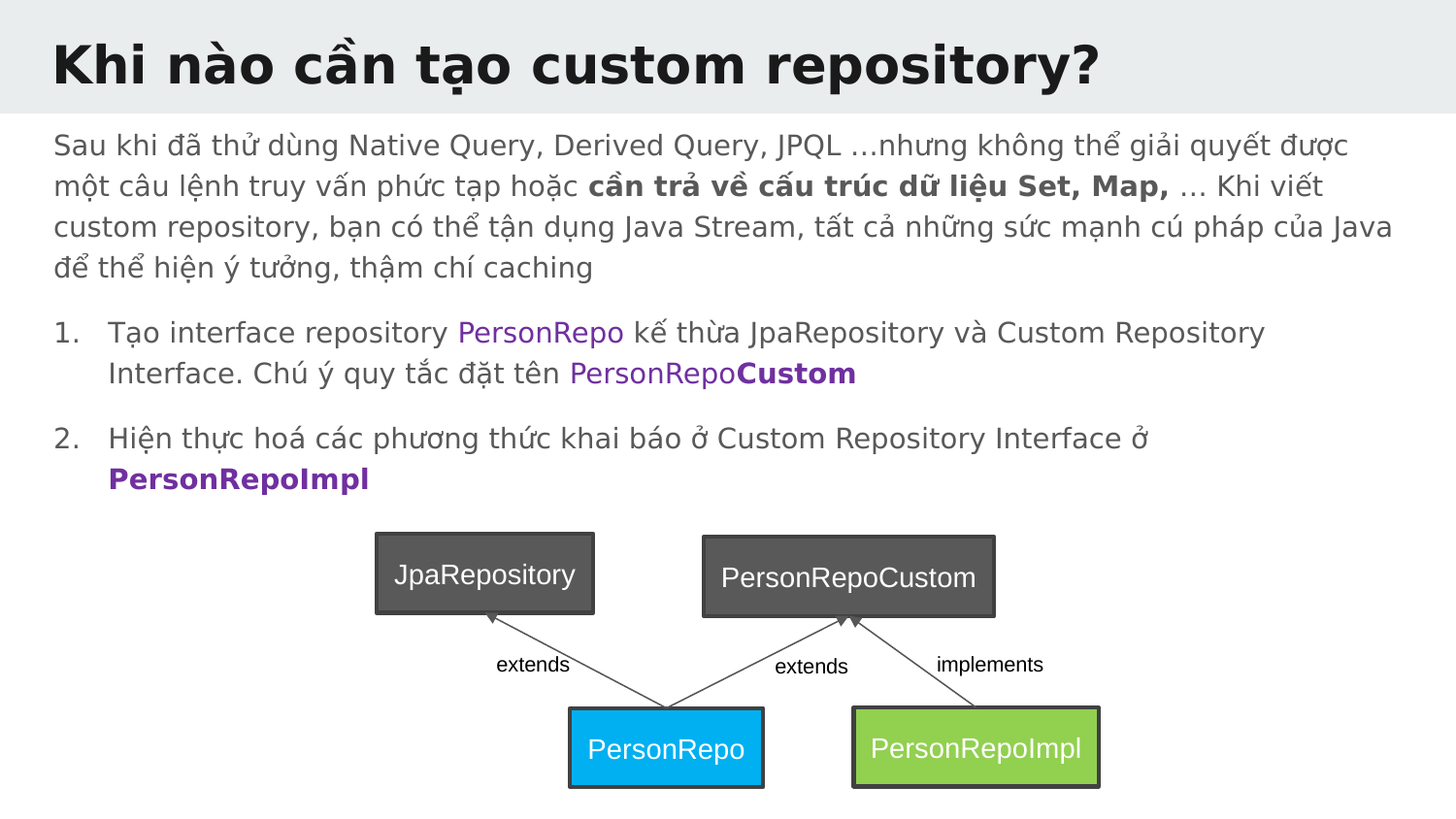

# Khi nào cần tạo custom repository?
Sau khi đã thử dùng Native Query, Derived Query, JPQL …nhưng không thể giải quyết được một câu lệnh truy vấn phức tạp hoặc cần trả về cấu trúc dữ liệu Set, Map, … Khi viết custom repository, bạn có thể tận dụng Java Stream, tất cả những sức mạnh cú pháp của Java để thể hiện ý tưởng, thậm chí caching
Tạo interface repository PersonRepo kế thừa JpaRepository và Custom Repository Interface. Chú ý quy tắc đặt tên PersonRepoCustom
Hiện thực hoá các phương thức khai báo ở Custom Repository Interface ở PersonRepoImpl
JpaRepository
PersonRepoCustom
implements
extends
extends
PersonRepoImpl
PersonRepo